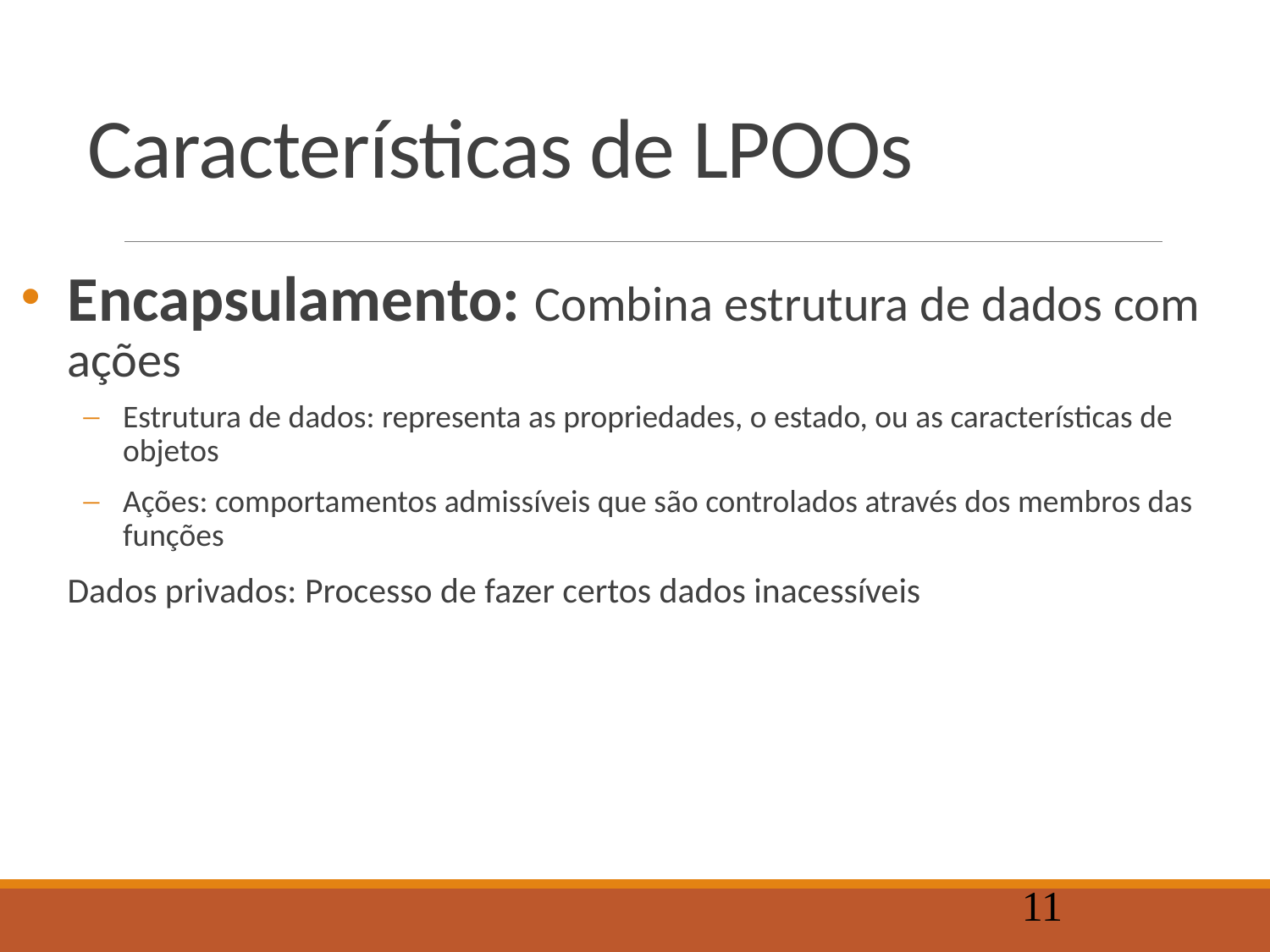

# Características de LPOOs
Encapsulamento: Combina estrutura de dados com ações
Estrutura de dados: representa as propriedades, o estado, ou as características de objetos
Ações: comportamentos admissíveis que são controlados através dos membros das funções
	Dados privados: Processo de fazer certos dados inacessíveis
11